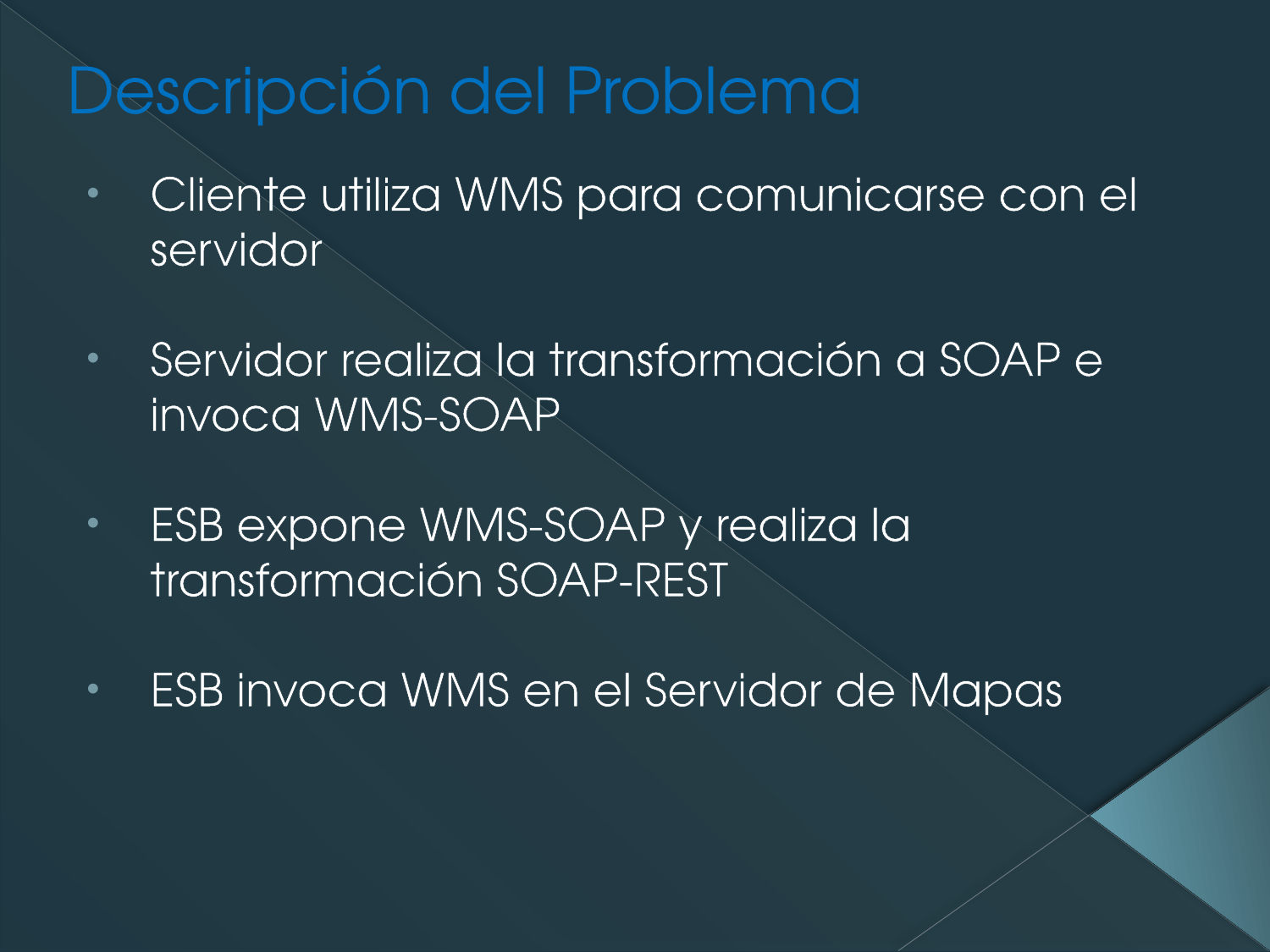

# Descripción del Problema
Cliente utiliza WMS para comunicarse con el servidor

Servidor realiza la transformación a SOAP e invoca WMS-SOAP

ESB expone WMS-SOAP y realiza la transformación SOAP-REST

ESB invoca WMS en el Servidor de Mapas